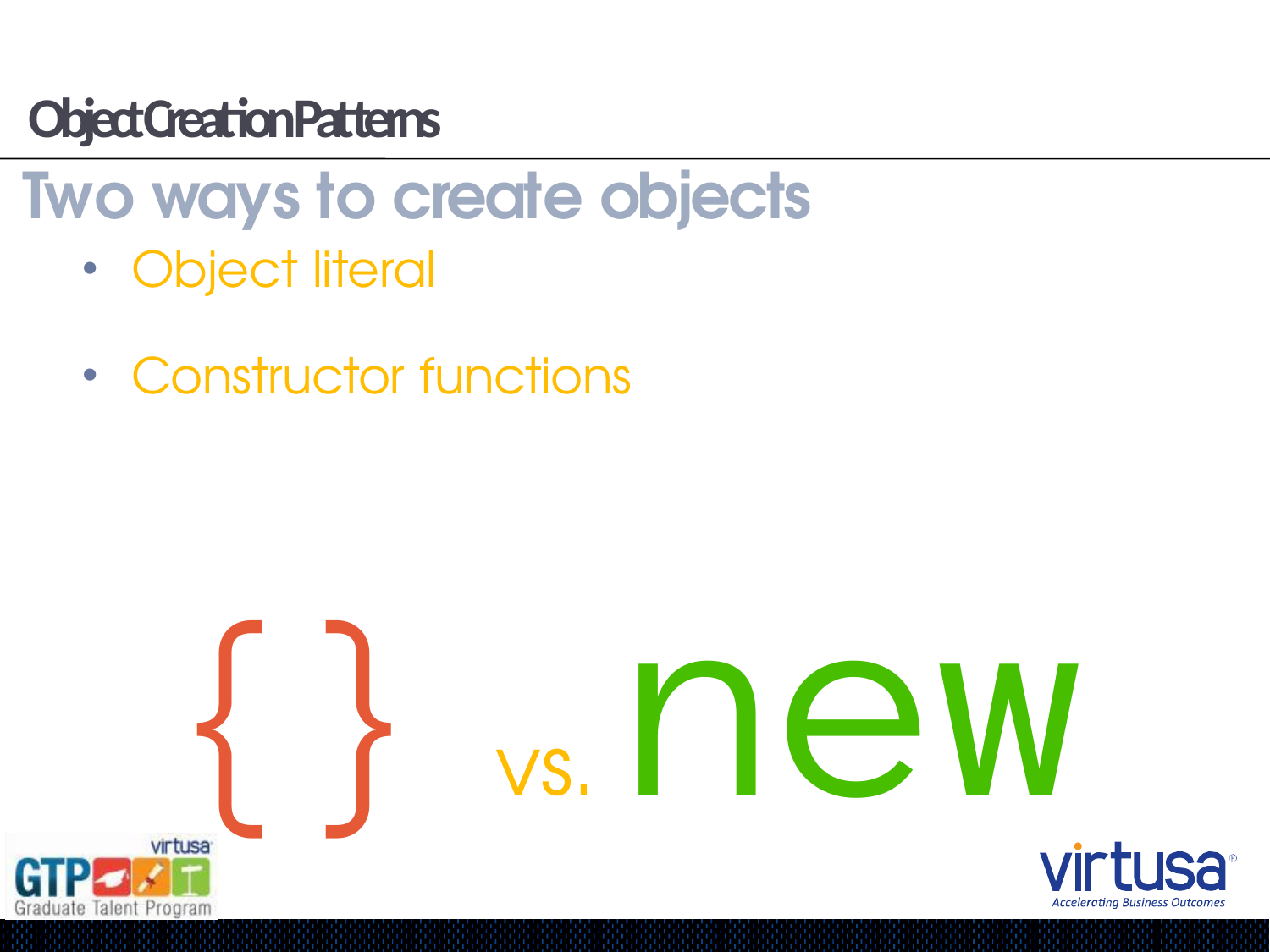

# Object Creation Patterns
Two ways to create objects
Object literal
Constructor functions
{} vs.	new